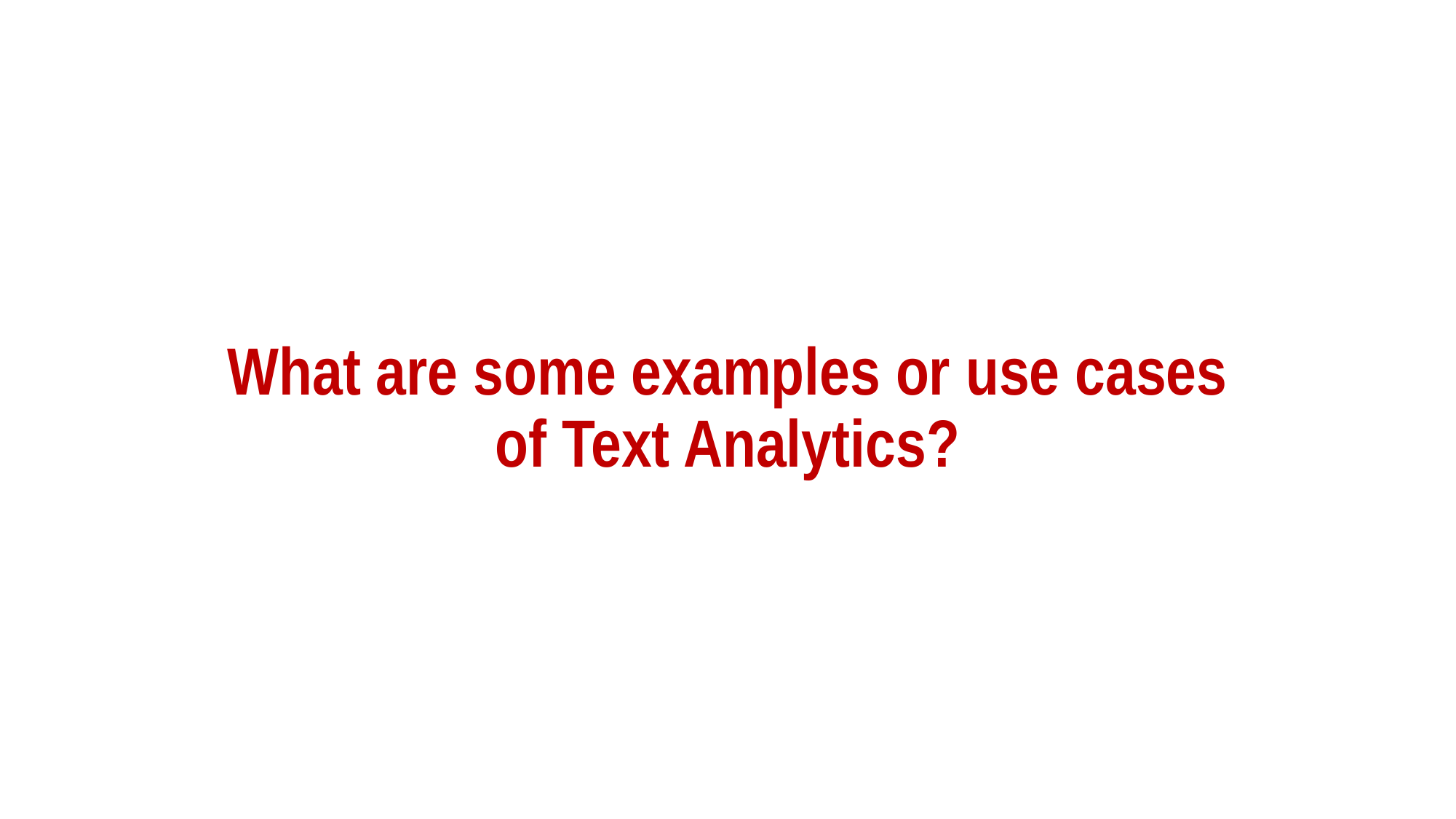

# What are some examples or use cases of Text Analytics?